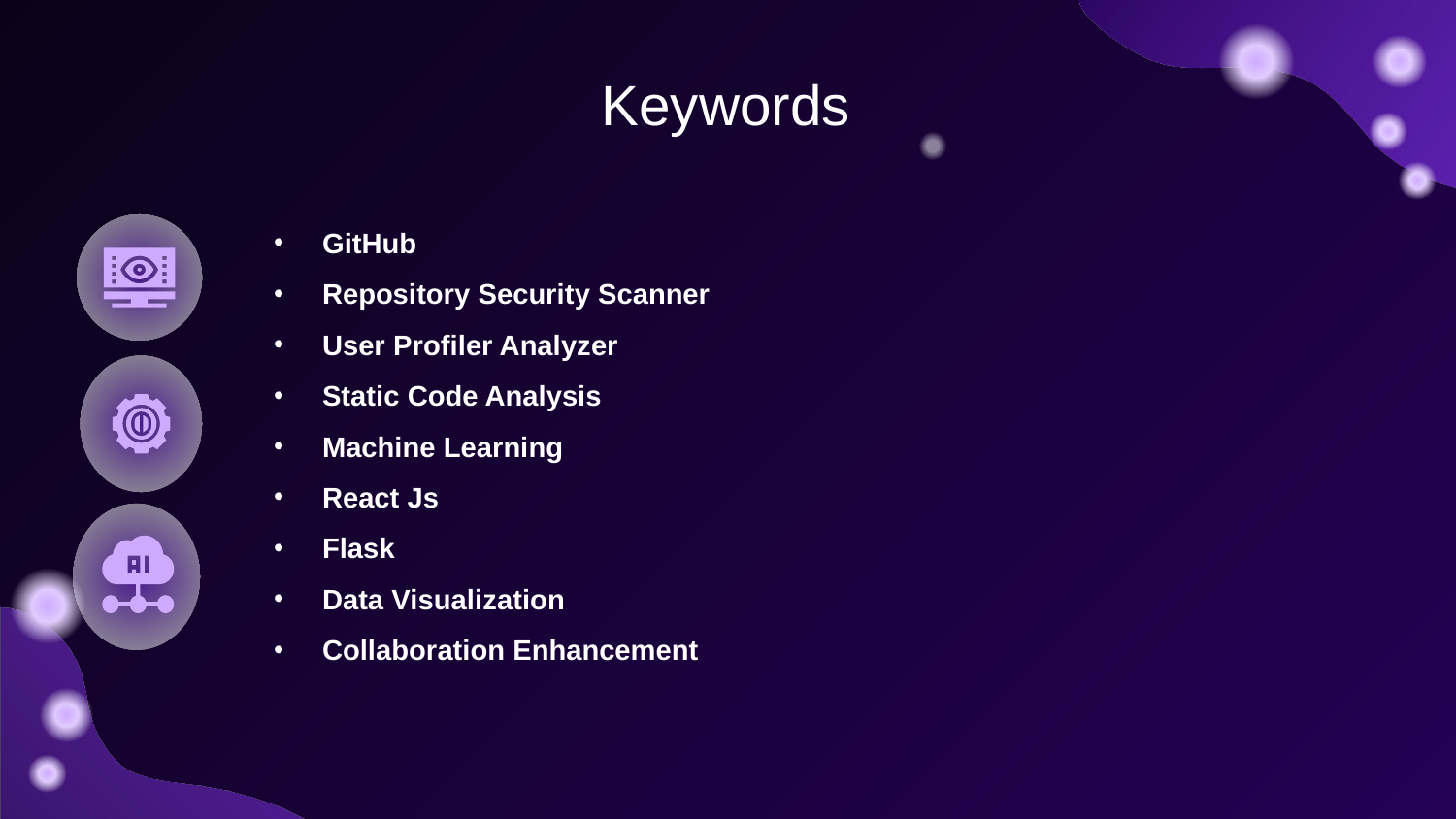

# Keywords

GitHub
Repository Security Scanner
User Profiler Analyzer
Static Code Analysis
Machine Learning
React Js
Flask
Data Visualization
Collaboration Enhancement